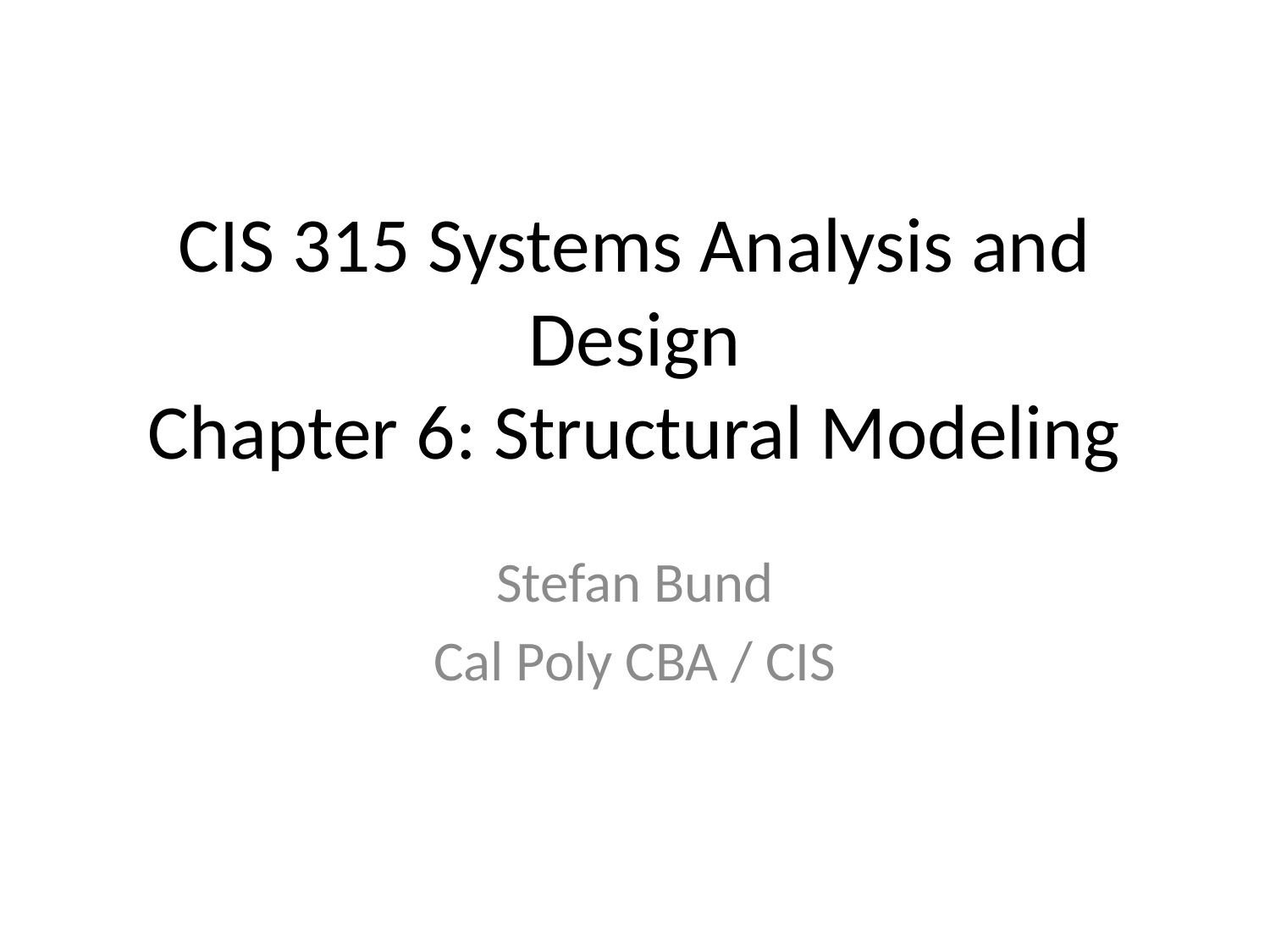

# CIS 315 Systems Analysis and Design Chapter 6: Structural Modeling
Stefan Bund
Cal Poly CBA / CIS